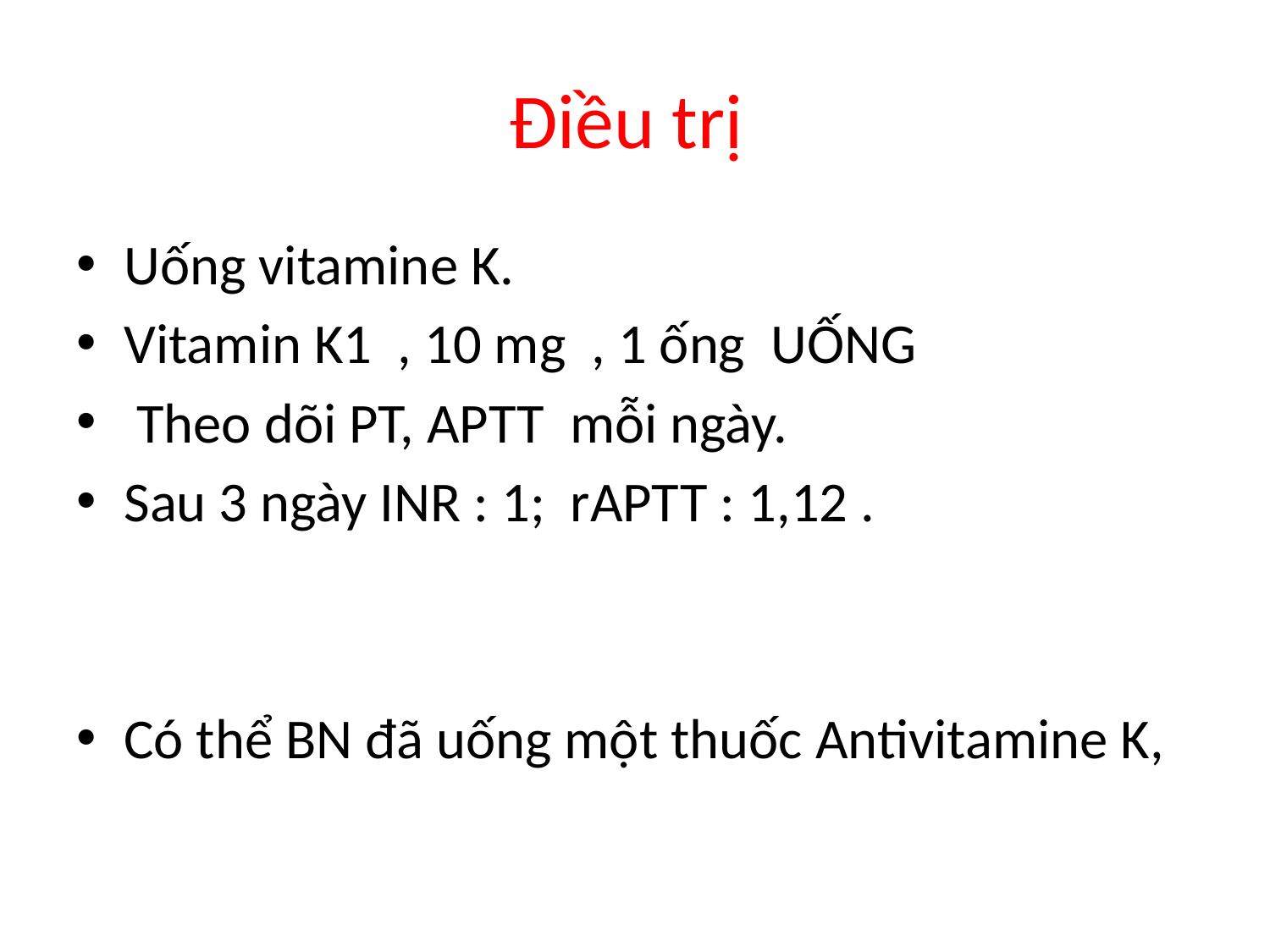

# Điều trị
Uống vitamine K.
Vitamin K1  , 10 mg  , 1 ống  UỐNG
 Theo dõi PT, APTT  mỗi ngày.
Sau 3 ngày INR : 1;  rAPTT : 1,12 .

Có thể BN đã uống một thuốc Antivitamine K,